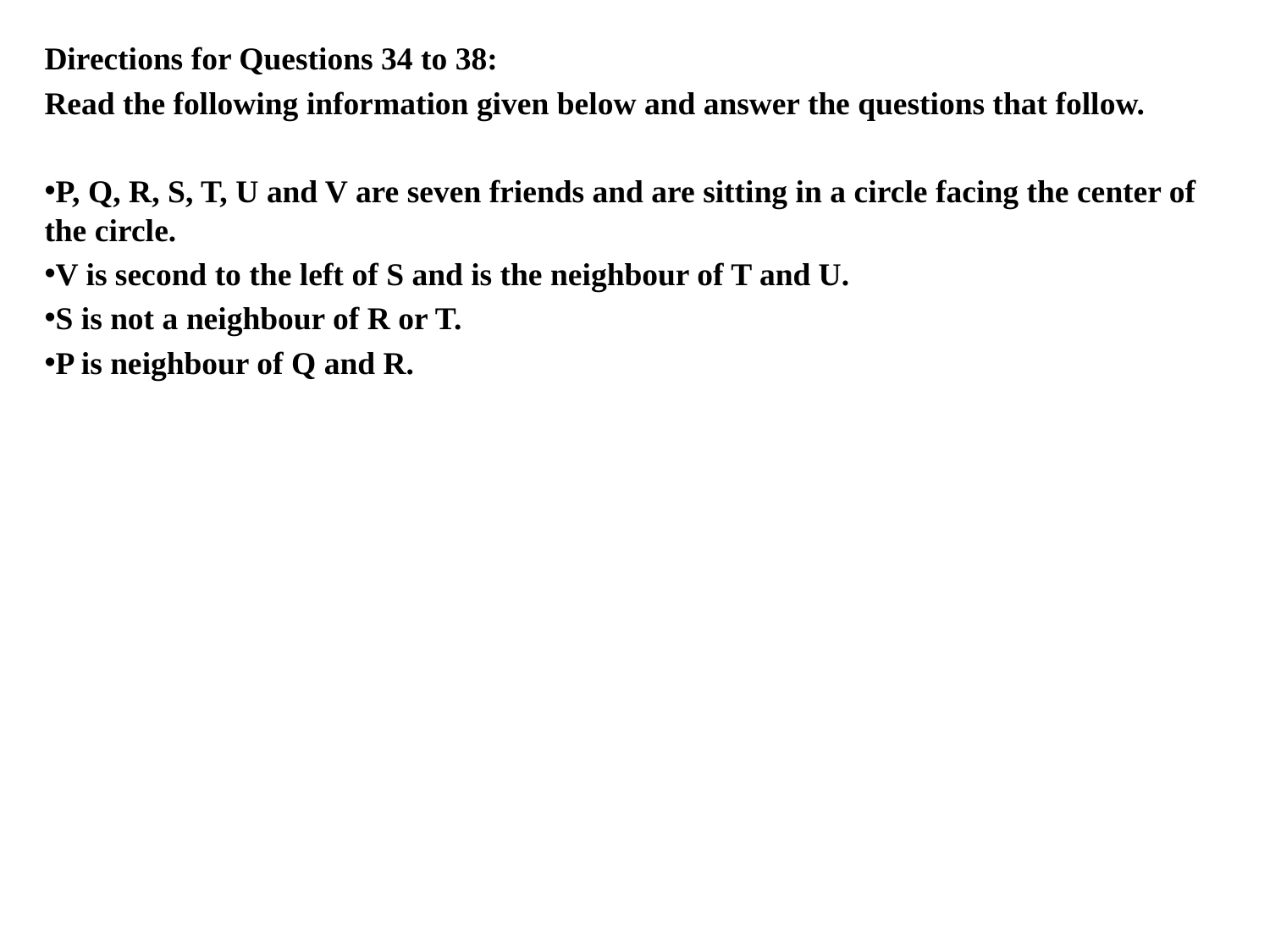

Directions for Questions 34 to 38:
Read the following information given below and answer the questions that follow.

P, Q, R, S, T, U and V are seven friends and are sitting in a circle facing the center of the circle.
V is second to the left of S and is the neighbour of T and U.
S is not a neighbour of R or T.
P is neighbour of Q and R.